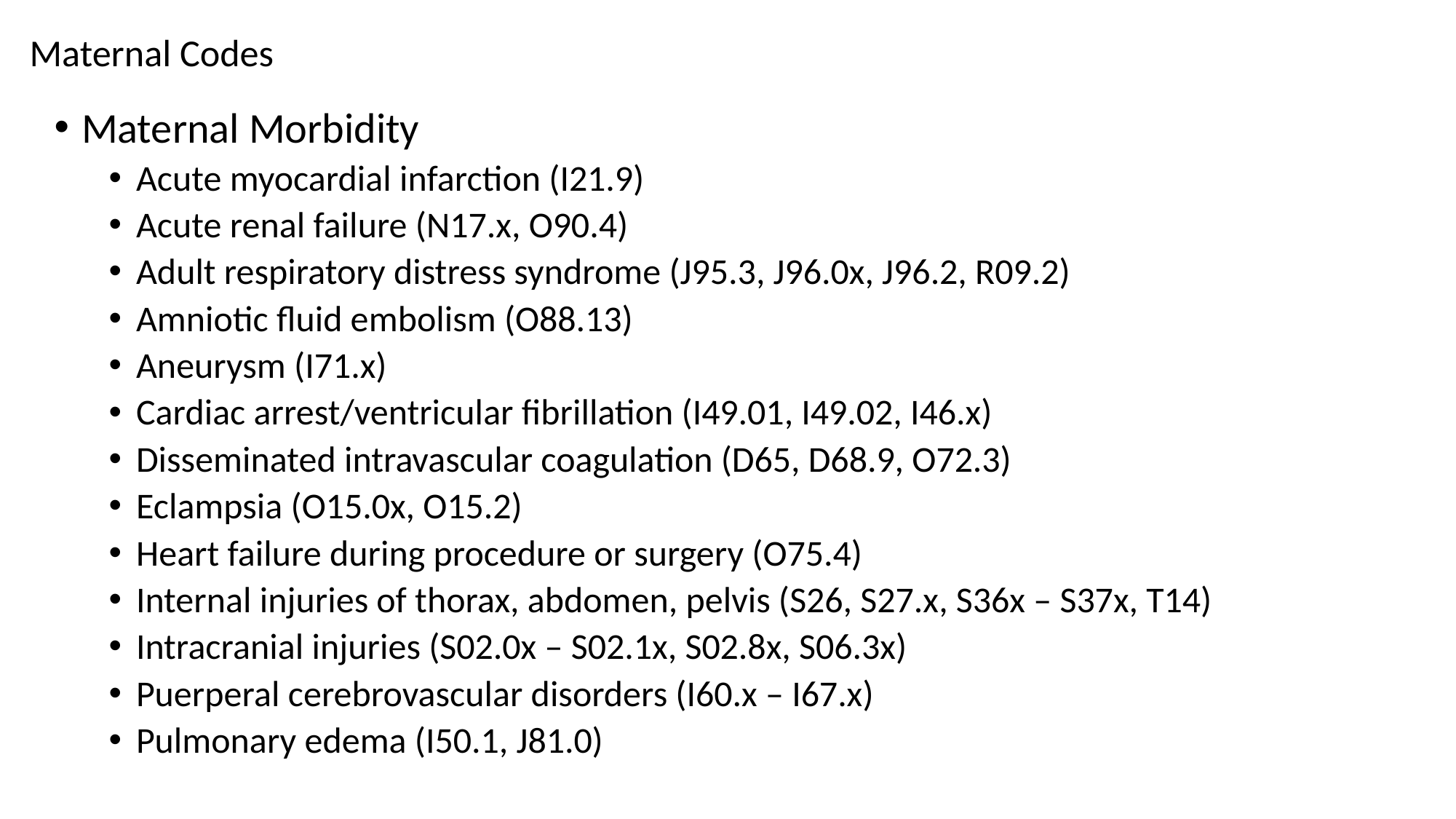

# Maternal Codes
Maternal Morbidity
Acute myocardial infarction (I21.9)
Acute renal failure (N17.x, O90.4)
Adult respiratory distress syndrome (J95.3, J96.0x, J96.2, R09.2)
Amniotic fluid embolism (O88.13)
Aneurysm (I71.x)
Cardiac arrest/ventricular fibrillation (I49.01, I49.02, I46.x)
Disseminated intravascular coagulation (D65, D68.9, O72.3)
Eclampsia (O15.0x, O15.2)
Heart failure during procedure or surgery (O75.4)
Internal injuries of thorax, abdomen, pelvis (S26, S27.x, S36x – S37x, T14)
Intracranial injuries (S02.0x – S02.1x, S02.8x, S06.3x)
Puerperal cerebrovascular disorders (I60.x – I67.x)
Pulmonary edema (I50.1, J81.0)